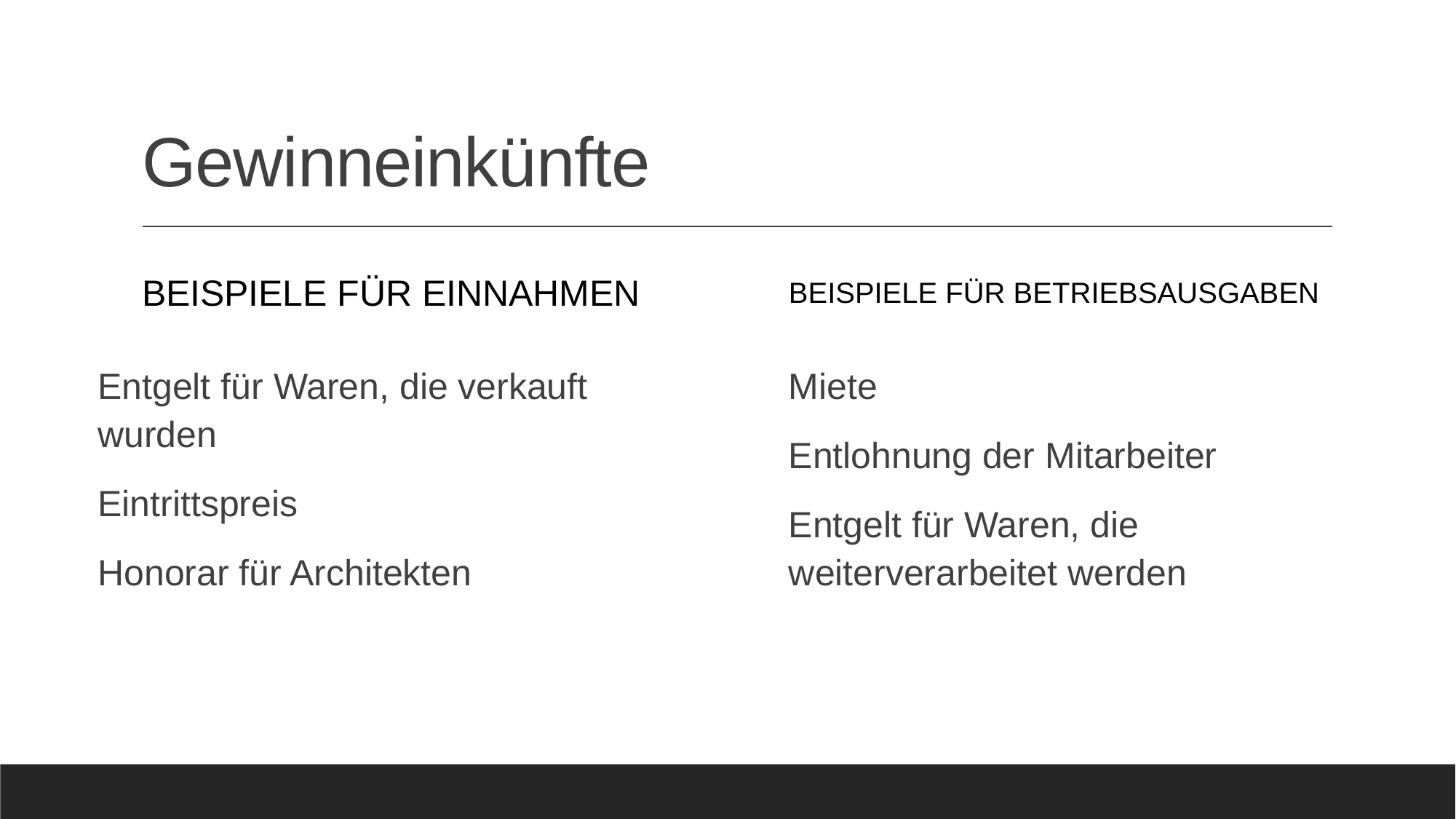

# Gewinneinkünfte
Beispiele für Einnahmen
Beispiele für Betriebsausgaben
Miete
Entlohnung der Mitarbeiter
Entgelt für Waren, die weiterverarbeitet werden

Entgelt für Waren, die verkauft wurden
Eintrittspreis
Honorar für Architekten